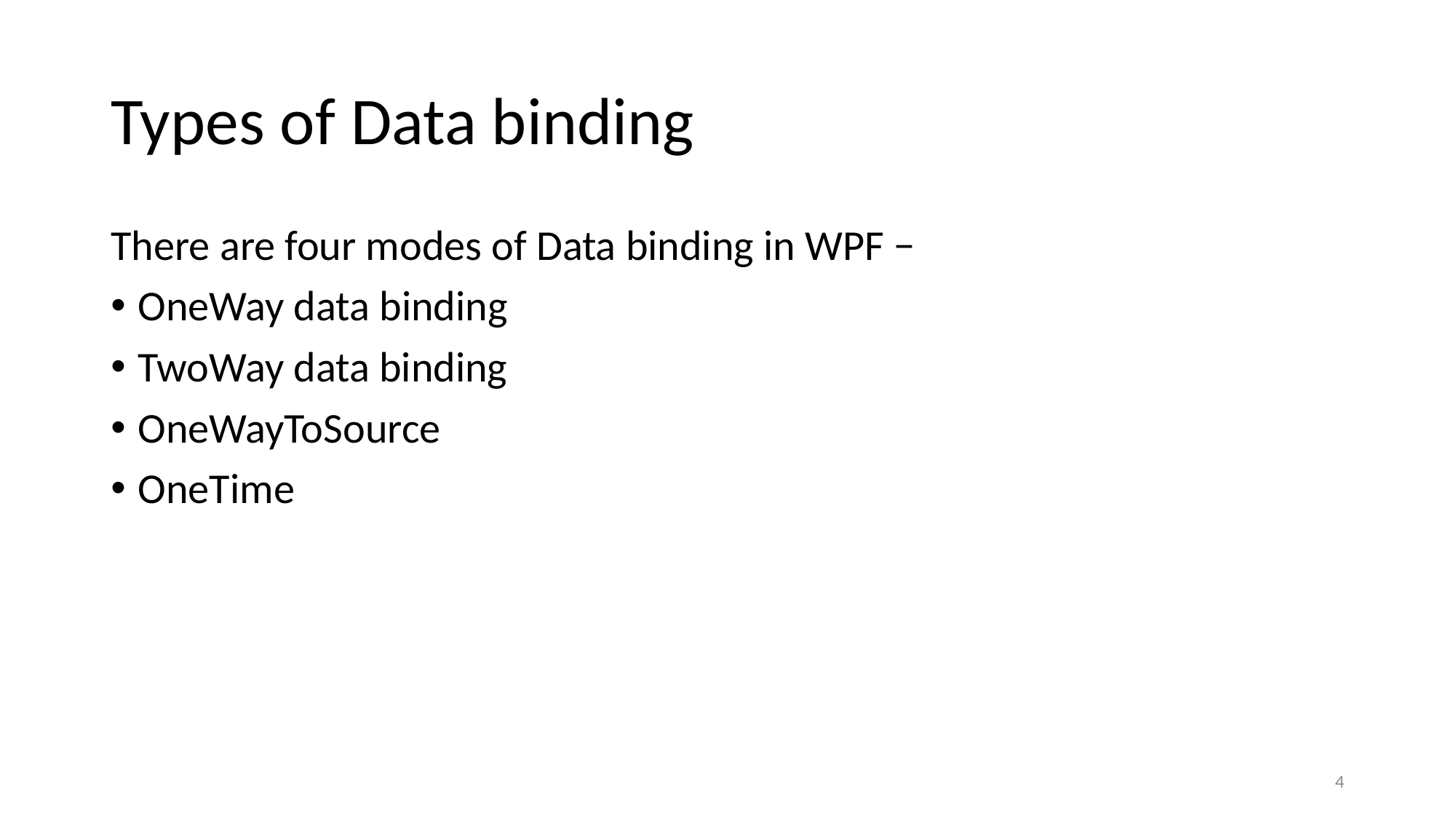

# Types of Data binding
There are four modes of Data binding in WPF −
OneWay data binding
TwoWay data binding
OneWayToSource
OneTime
4